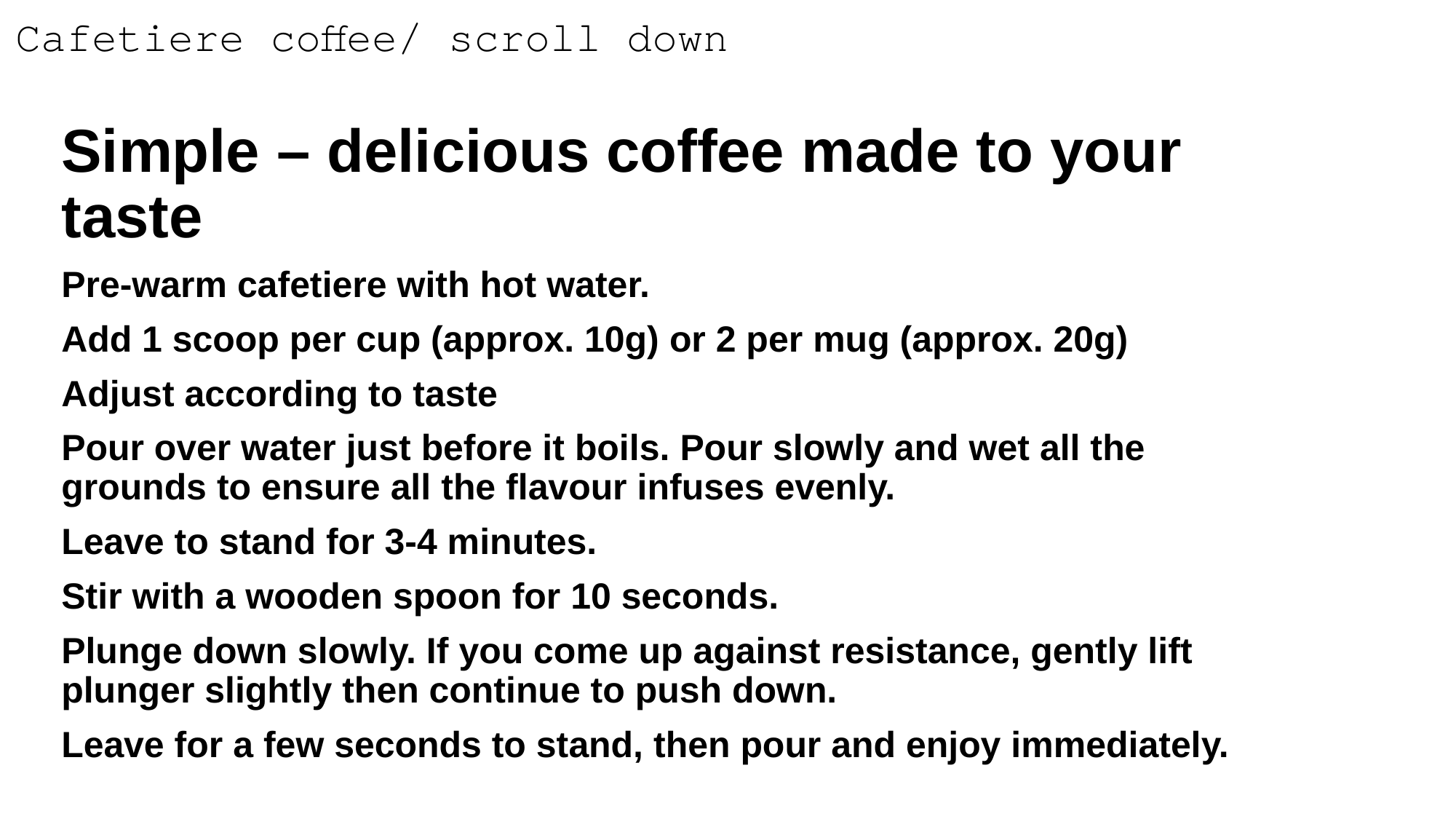

# Cafetiere coffee/ scroll down
Simple – delicious coffee made to your taste
Pre-warm cafetiere with hot water.
Add 1 scoop per cup (approx. 10g) or 2 per mug (approx. 20g)
Adjust according to taste
Pour over water just before it boils. Pour slowly and wet all the grounds to ensure all the flavour infuses evenly.
Leave to stand for 3-4 minutes.
Stir with a wooden spoon for 10 seconds.
Plunge down slowly. If you come up against resistance, gently lift plunger slightly then continue to push down.
Leave for a few seconds to stand, then pour and enjoy immediately.